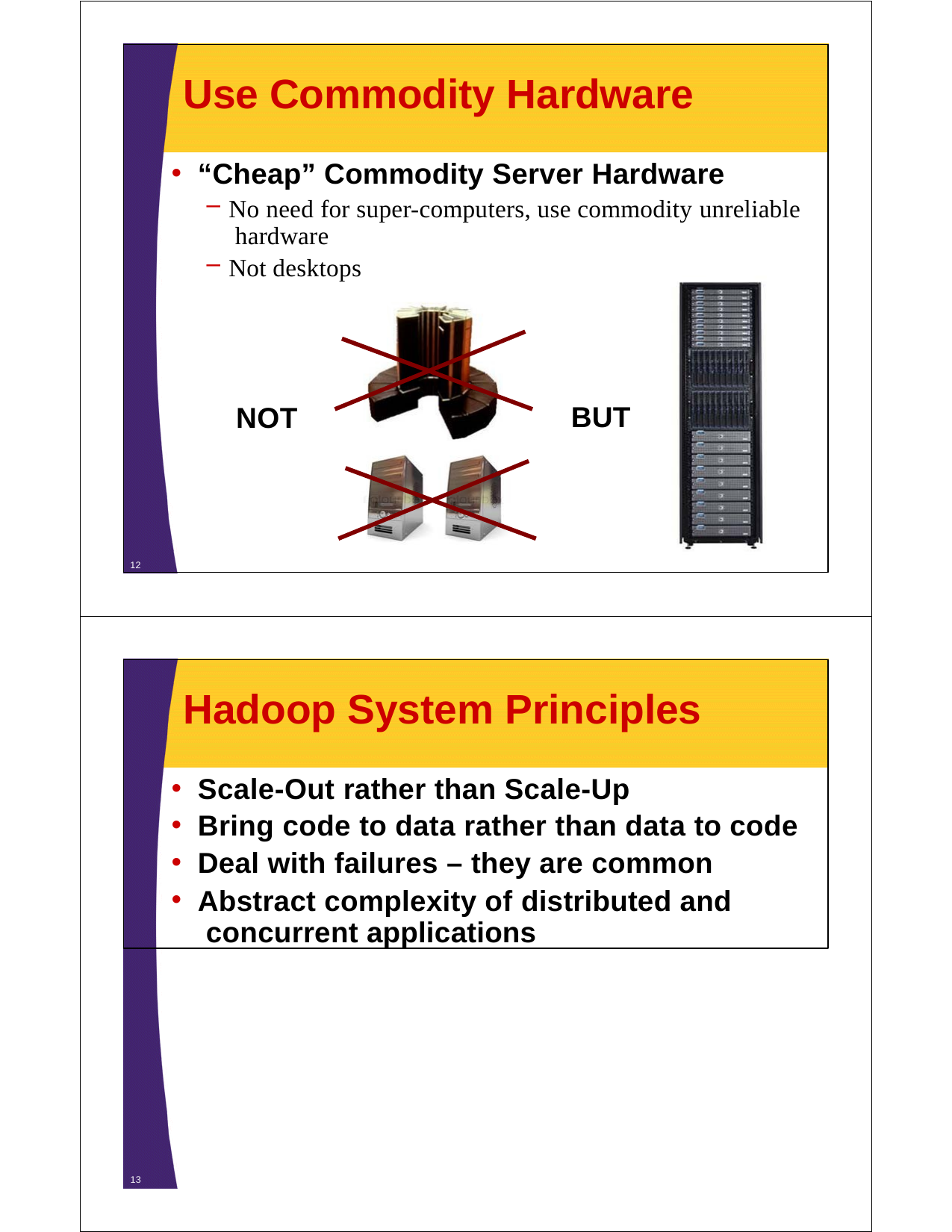

# Use Commodity Hardware
“Cheap” Commodity Server Hardware
No need for super-computers, use commodity unreliable  hardware
Not desktops

BUT
NOT
12

Hadoop System Principles
Scale-Out rather than Scale-Up
Bring code to data rather than data to code
Deal with failures – they are common
Abstract complexity of distributed and  concurrent applications
13